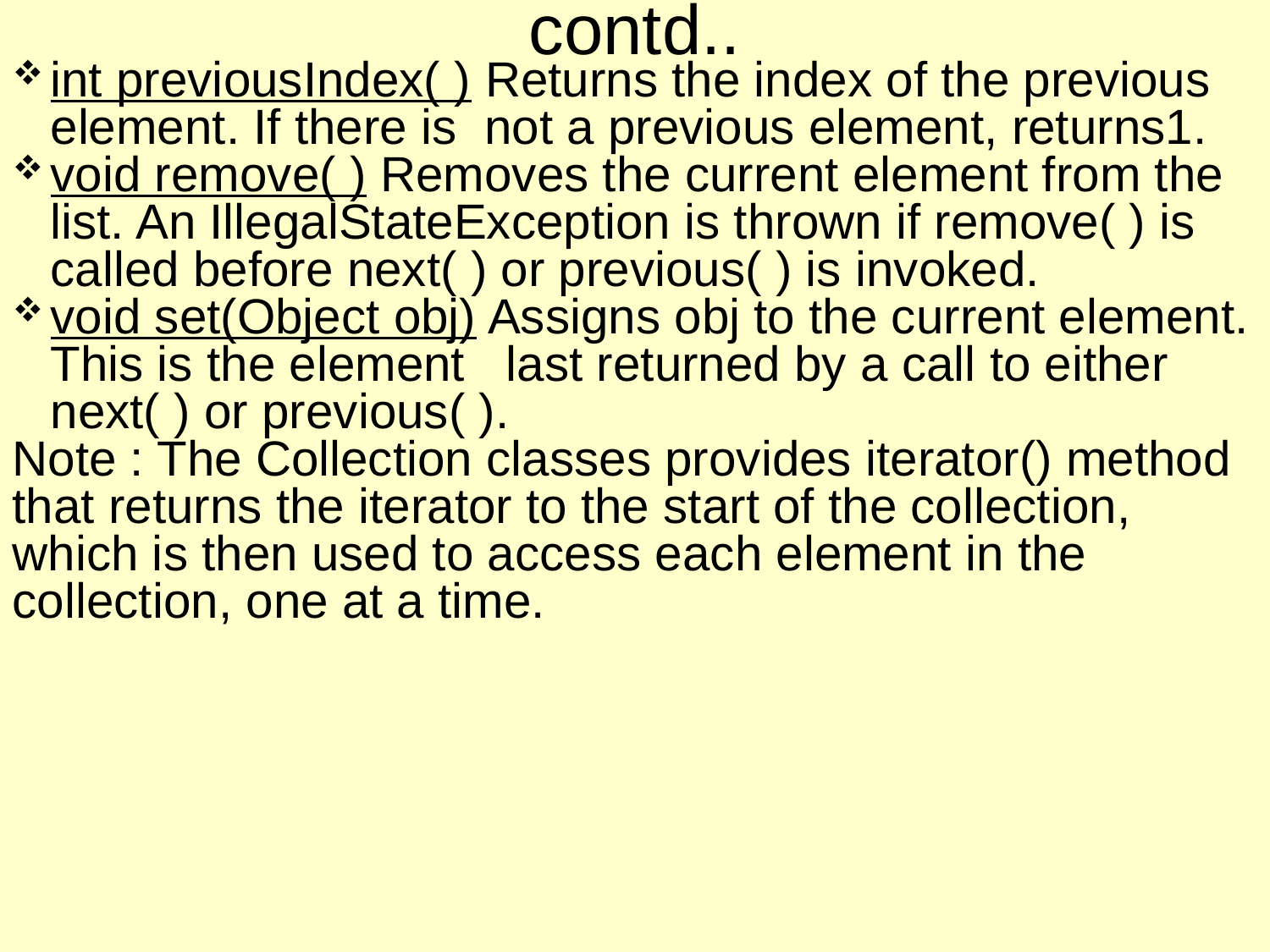

contd..
int previousIndex( ) Returns the index of the previous element. If there is  not a previous element, returns1.
void remove( ) Removes the current element from the list. An IllegalStateException is thrown if remove( ) is called before next( ) or previous( ) is invoked.
void set(Object obj) Assigns obj to the current element. This is the element   last returned by a call to either   next( ) or previous( ).
Note : The Collection classes provides iterator() method  that returns the iterator to the start of the collection, which is then used to access each element in the collection, one at a time.